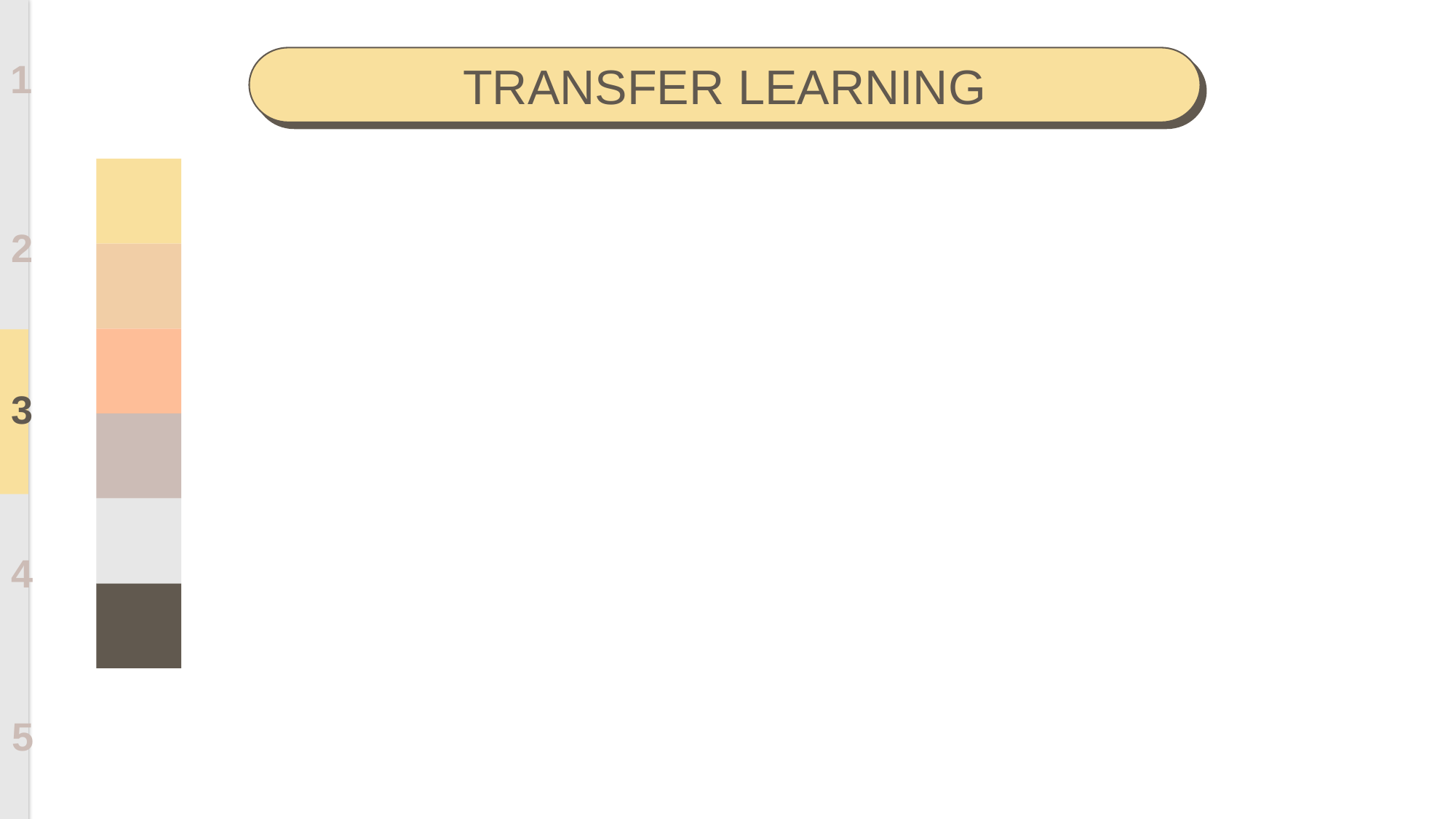

TRANSFER LEARNING

1

2

3
4
5